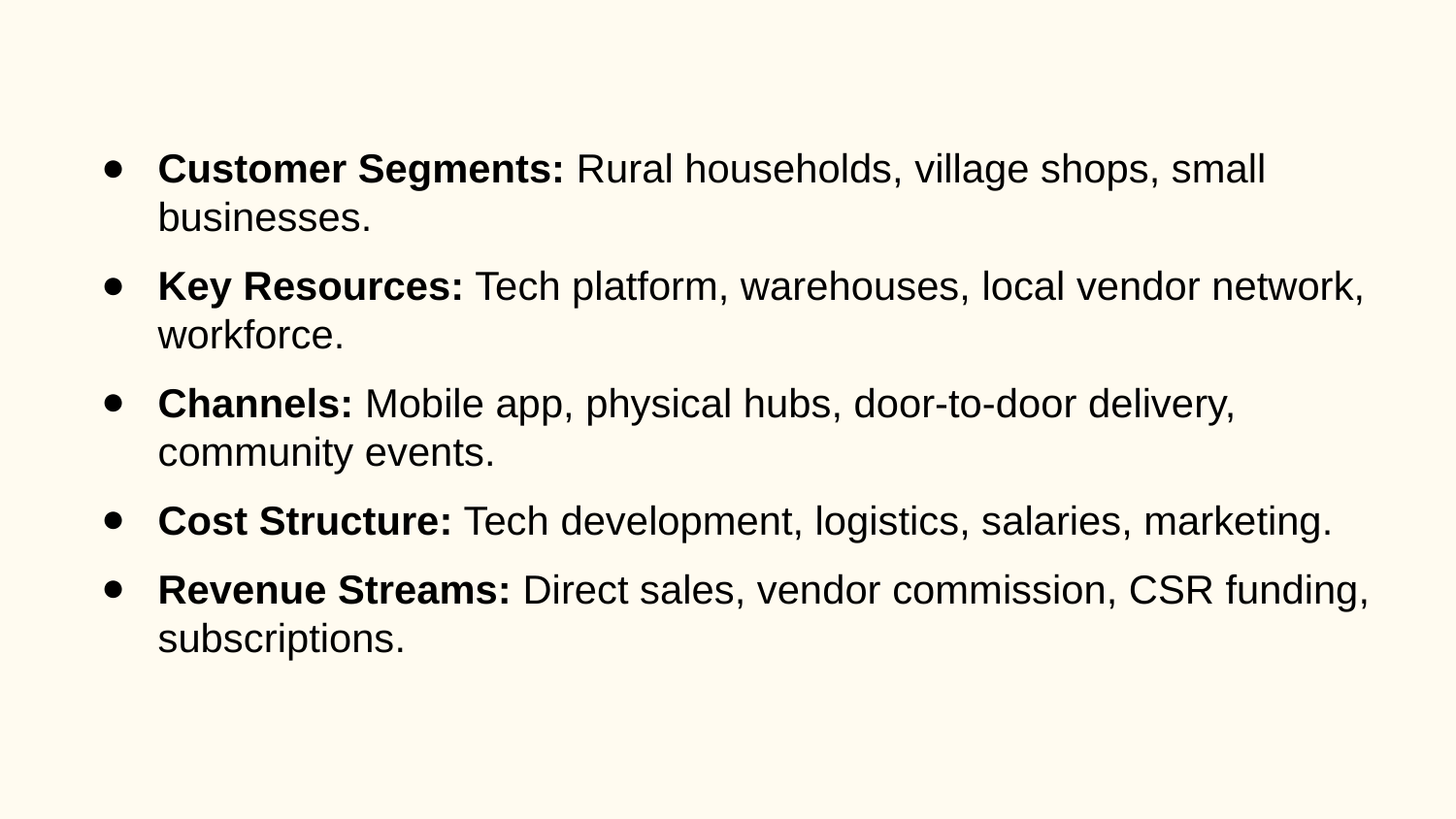

Customer Segments: Rural households, village shops, small businesses.
Key Resources: Tech platform, warehouses, local vendor network, workforce.
Channels: Mobile app, physical hubs, door-to-door delivery, community events.
Cost Structure: Tech development, logistics, salaries, marketing.
Revenue Streams: Direct sales, vendor commission, CSR funding, subscriptions.